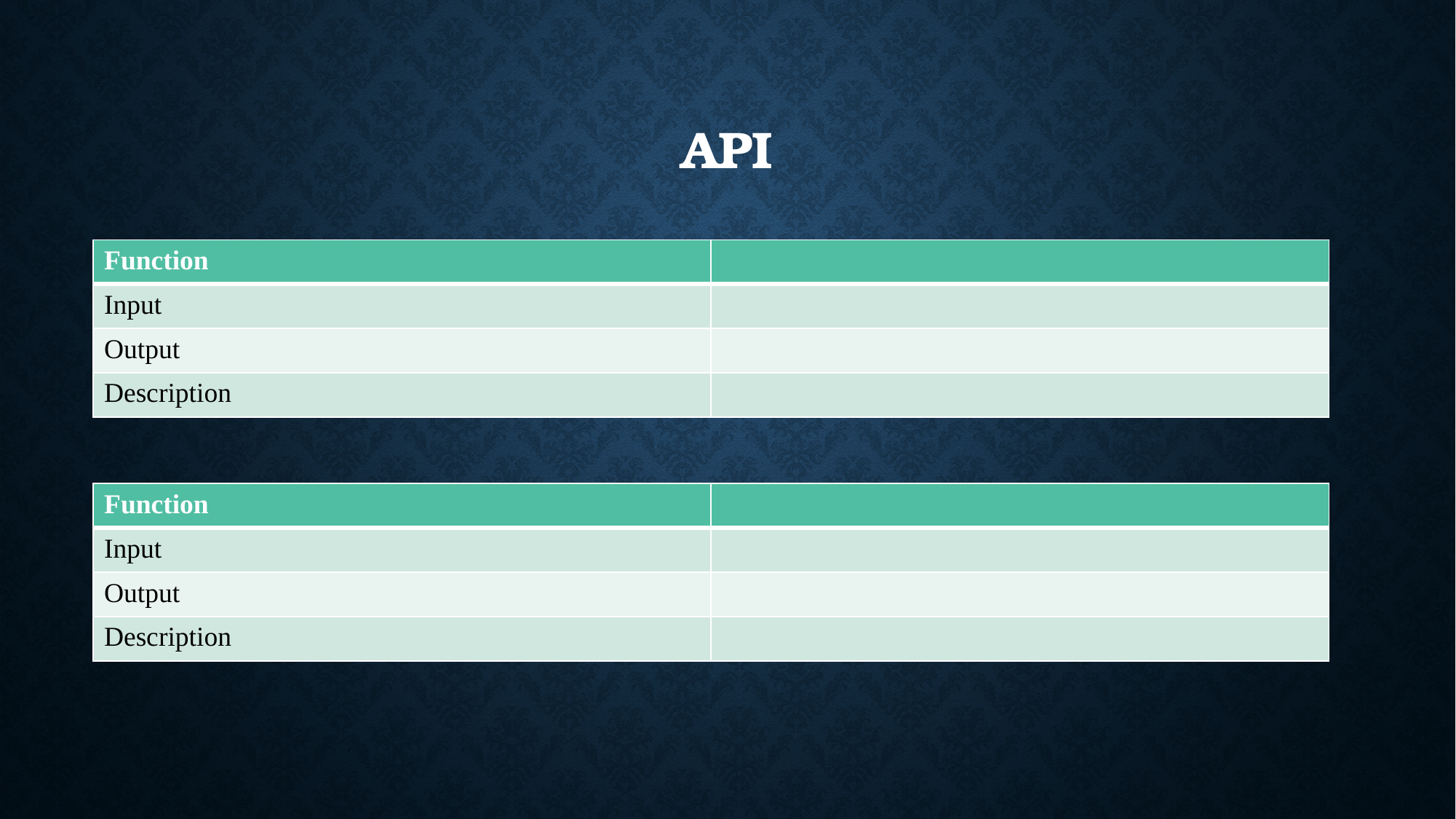

# API
| Function |  |
| --- | --- |
| Input |  |
| Output |  |
| Description |  |
| Function |  |
| --- | --- |
| Input |  |
| Output |  |
| Description |  |